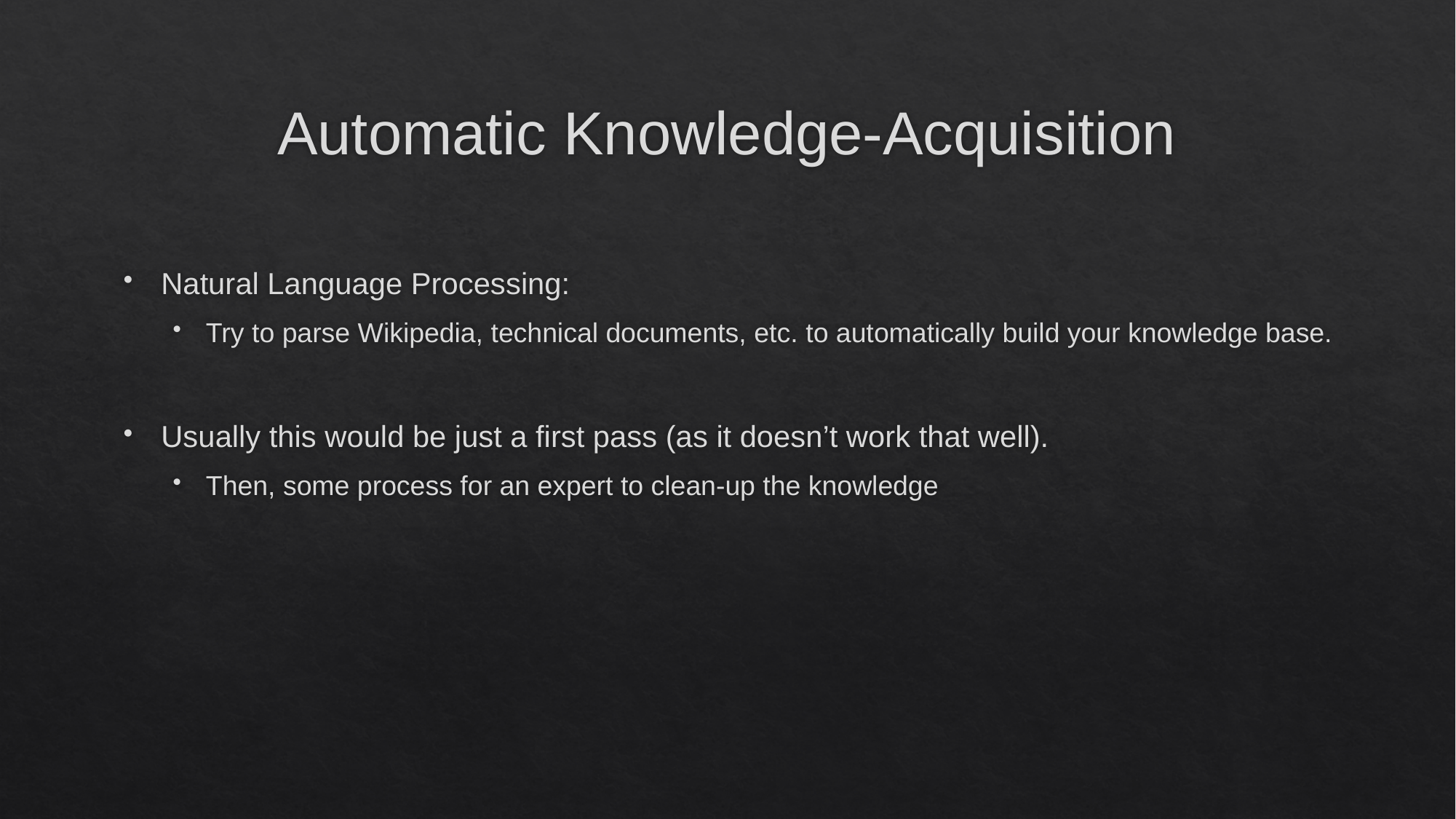

# Automatic Knowledge-Acquisition

Natural Language Processing:
Try to parse Wikipedia, technical documents, etc. to automatically build your knowledge base.

Usually this would be just a first pass (as it doesn’t work that well).
Then, some process for an expert to clean-up the knowledge